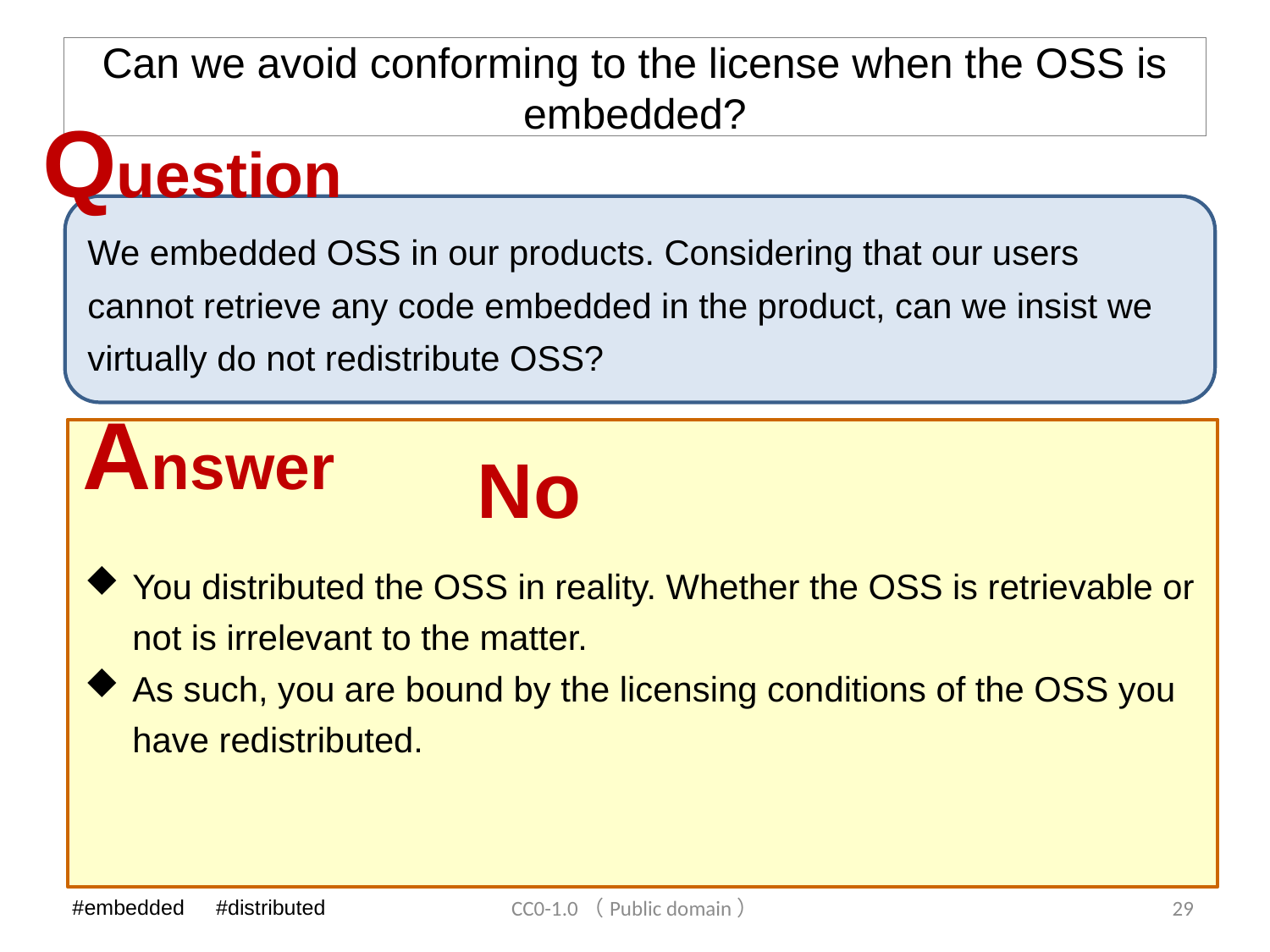

# Can we avoid conforming to the license when the OSS is embedded?
Question
We embedded OSS in our products. Considering that our users cannot retrieve any code embedded in the product, can we insist we virtually do not redistribute OSS?
Answer

No
You distributed the OSS in reality. Whether the OSS is retrievable or not is irrelevant to the matter.
As such, you are bound by the licensing conditions of the OSS you have redistributed.
CC0-1.0（Public domain）
29
#embedded　#distributed